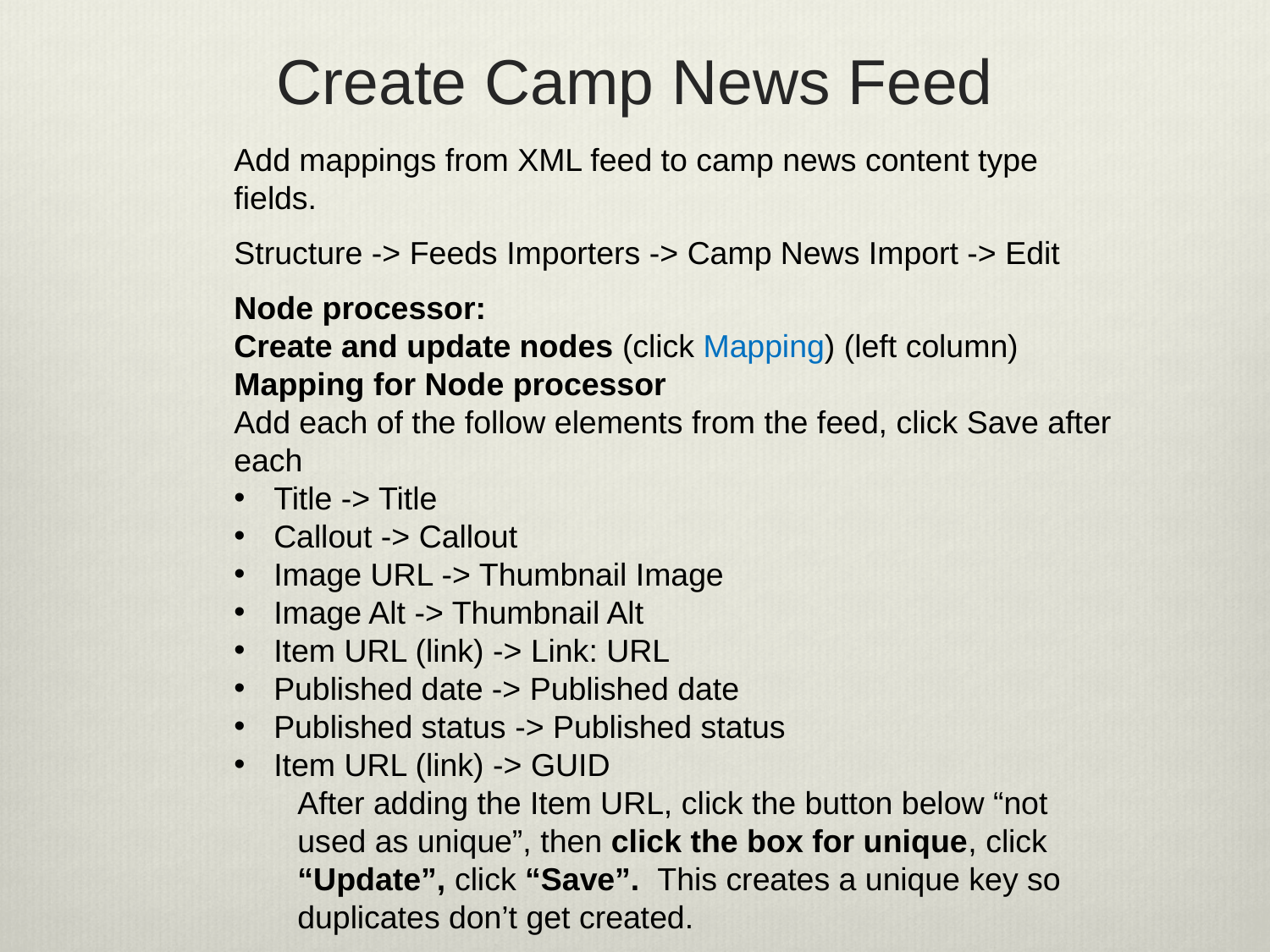

# Create Camp News Feed
Add mappings from XML feed to camp news content type fields.

Structure -> Feeds Importers -> Camp News Import -> Edit

Node processor:
Create and update nodes (click Mapping) (left column)
Mapping for Node processor
Add each of the follow elements from the feed, click Save after each
Title -> Title
Callout -> Callout
Image URL -> Thumbnail Image
Image Alt -> Thumbnail Alt
Item URL (link) -> Link: URL
Published date -> Published date
Published status -> Published status
Item URL (link) -> GUID
After adding the Item URL, click the button below “not used as unique”, then click the box for unique, click “Update”, click “Save”.  This creates a unique key so duplicates don’t get created.